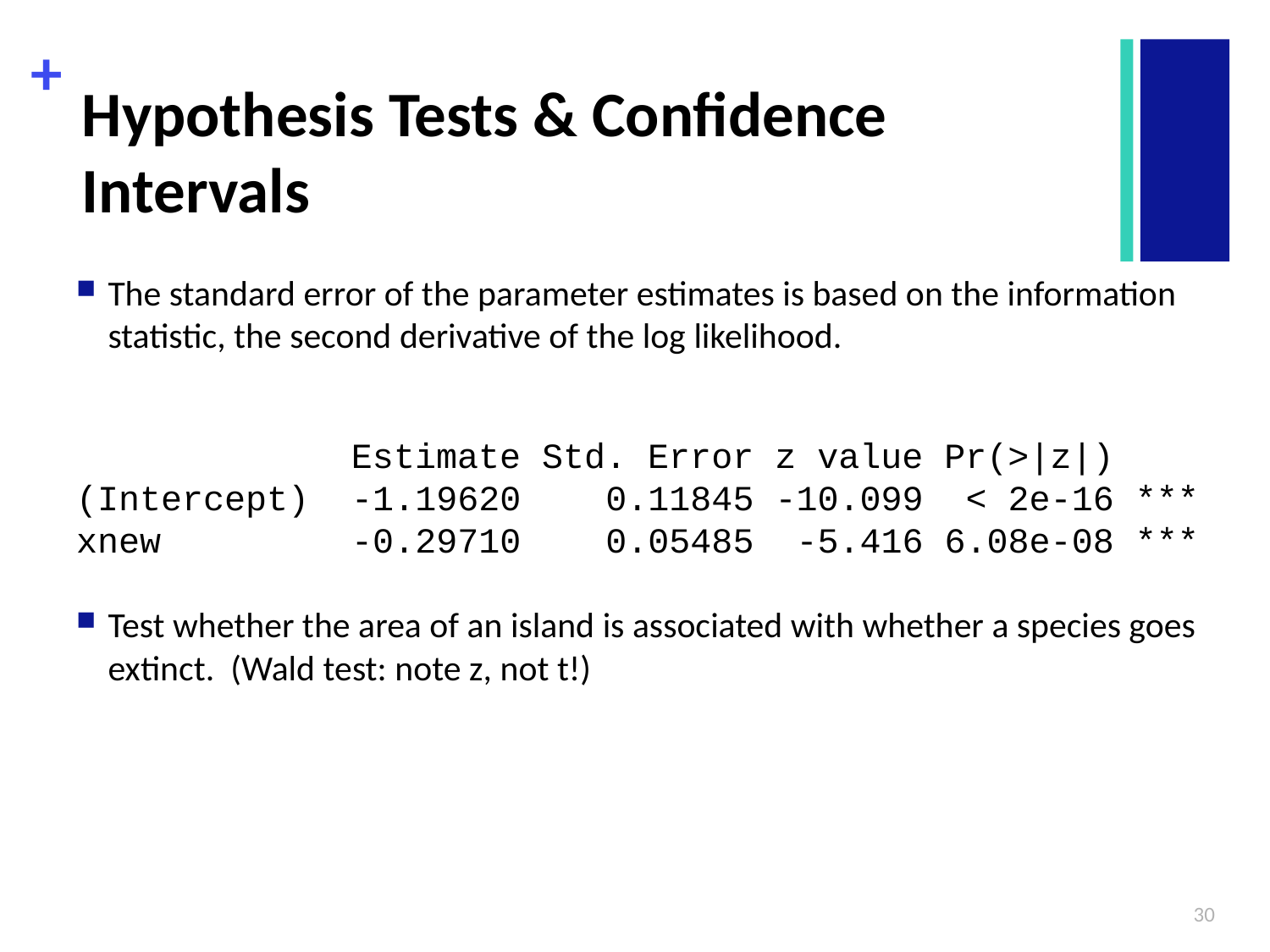

# Hypothesis Tests & Confidence Intervals
The standard error of the parameter estimates is based on the information statistic, the second derivative of the log likelihood.

             Estimate Std. Error z value Pr(>|z|)
(Intercept)  -1.19620    0.11845 -10.099  < 2e-16 ***
xnew         -0.29710    0.05485  -5.416 6.08e-08 ***

Test whether the area of an island is associated with whether a species goes extinct.  (Wald test: note z, not t!)
30